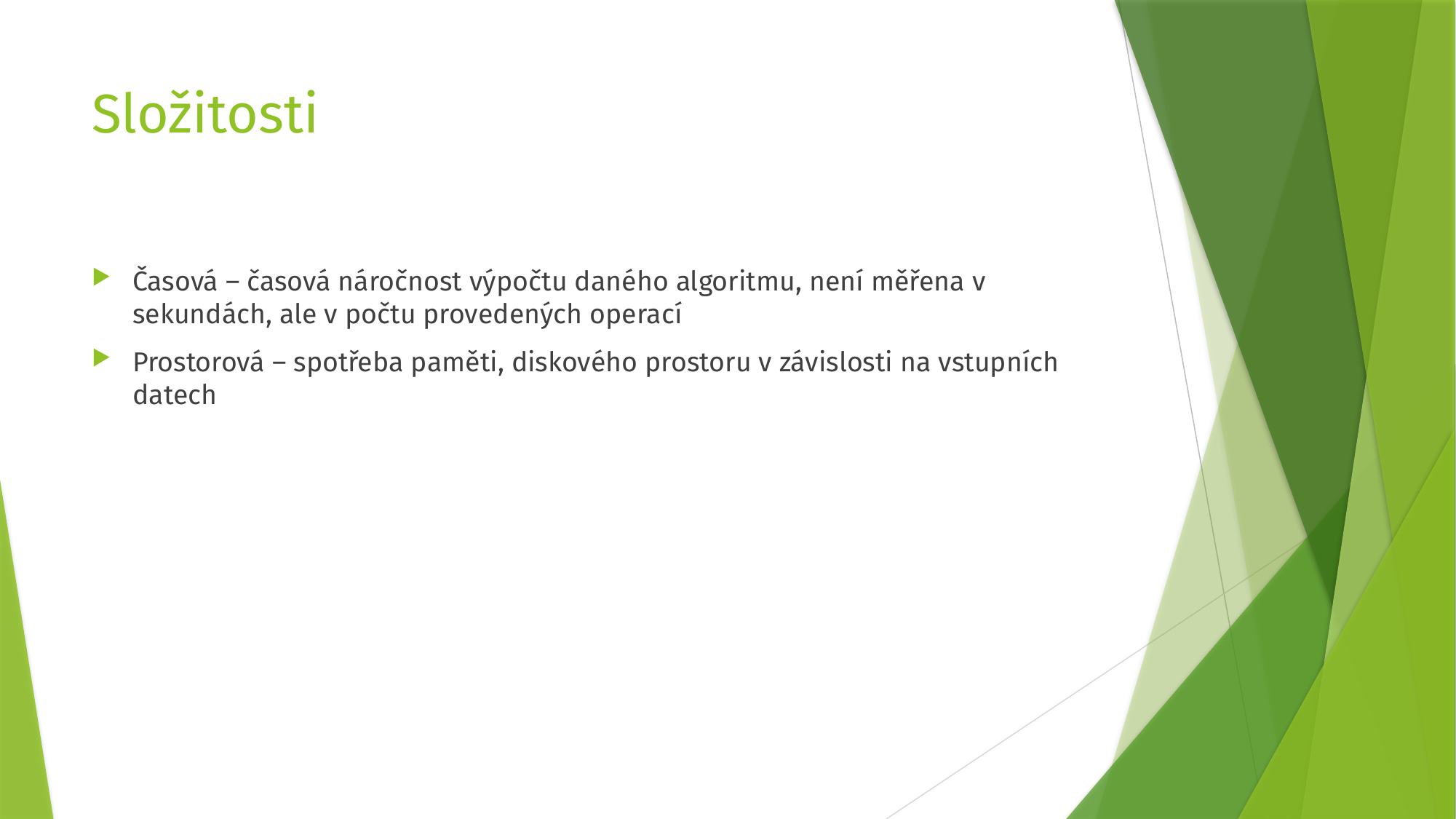

# Složitosti
Časová – časová náročnost výpočtu daného algoritmu, není měřena v sekundách, ale v počtu provedených operací
Prostorová – spotřeba paměti, diskového prostoru v závislosti na vstupních datech